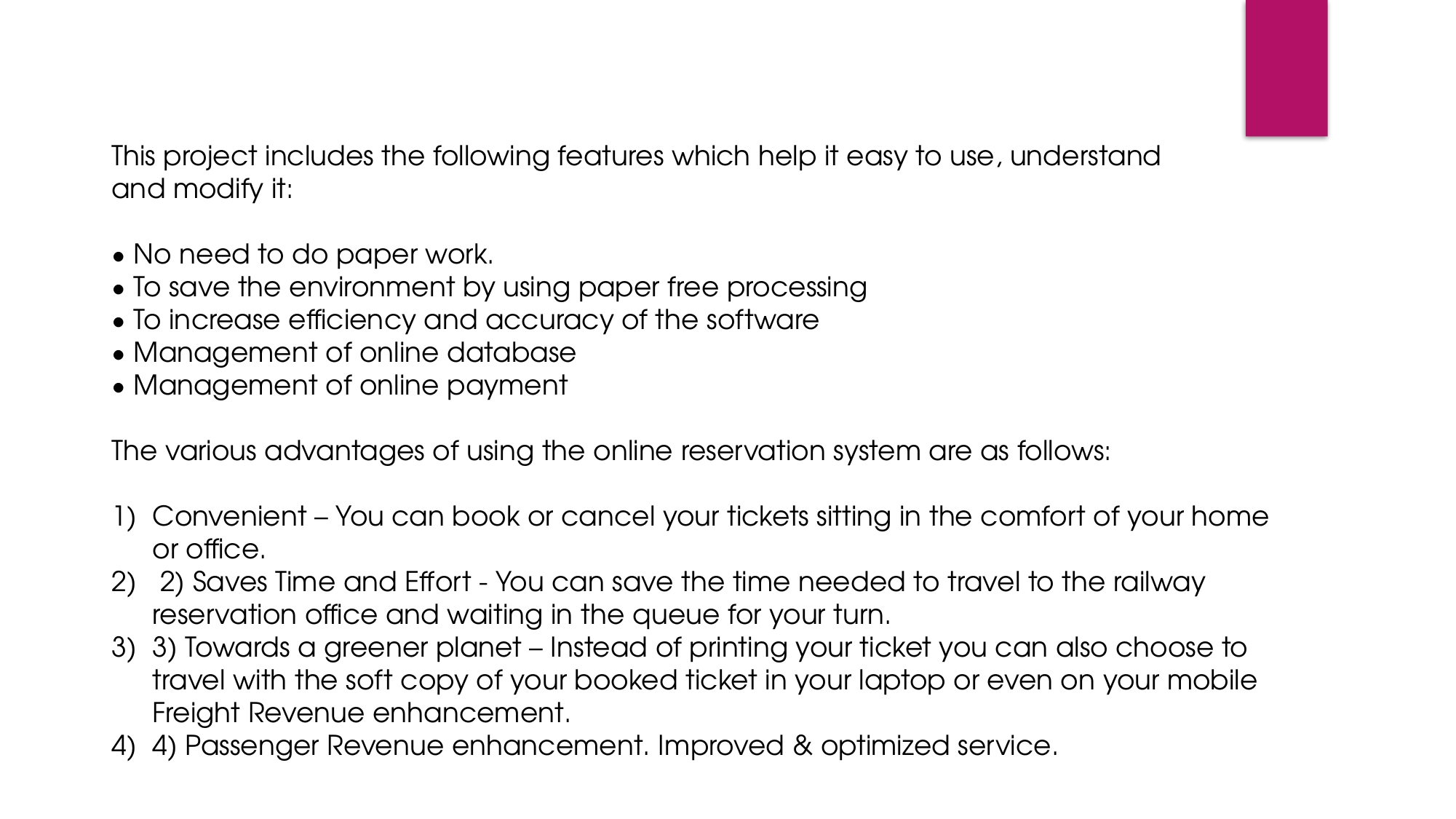

This project includes the following features which help it easy to use, understand
and modify it:

• No need to do paper work.
• To save the environment by using paper free processing
• To increase efficiency and accuracy of the software
• Management of online database
• Management of online payment

The various advantages of using the online reservation system are as follows:

Convenient – You can book or cancel your tickets sitting in the comfort of your home or office.
 2) Saves Time and Effort - You can save the time needed to travel to the railway reservation office and waiting in the queue for your turn.
3) Towards a greener planet – Instead of printing your ticket you can also choose to travel with the soft copy of your booked ticket in your laptop or even on your mobile Freight Revenue enhancement.
4) Passenger Revenue enhancement. Improved & optimized service.